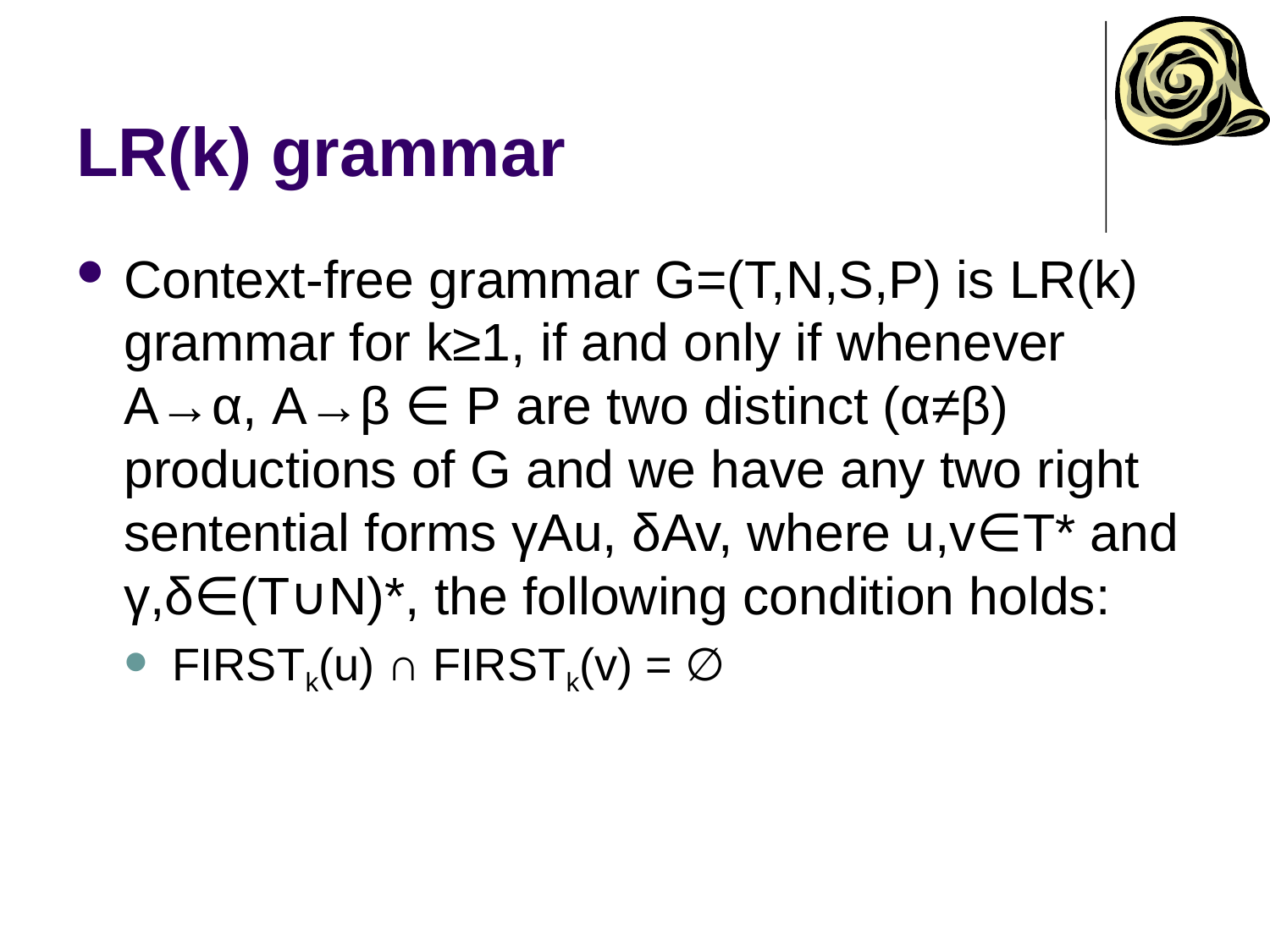

# LR(k) grammar
Context-free grammar G=(T,N,S,P) is LR(k) grammar for k≥1, if and only if whenever A→α, A→β ∈ P are two distinct (α≠β) productions of G and we have any two right sentential forms γAu, δAv, where u,v∈T* and γ,δ∈(T∪N)*, the following condition holds:
FIRSTk(u) ∩ FIRSTk(v) = ∅